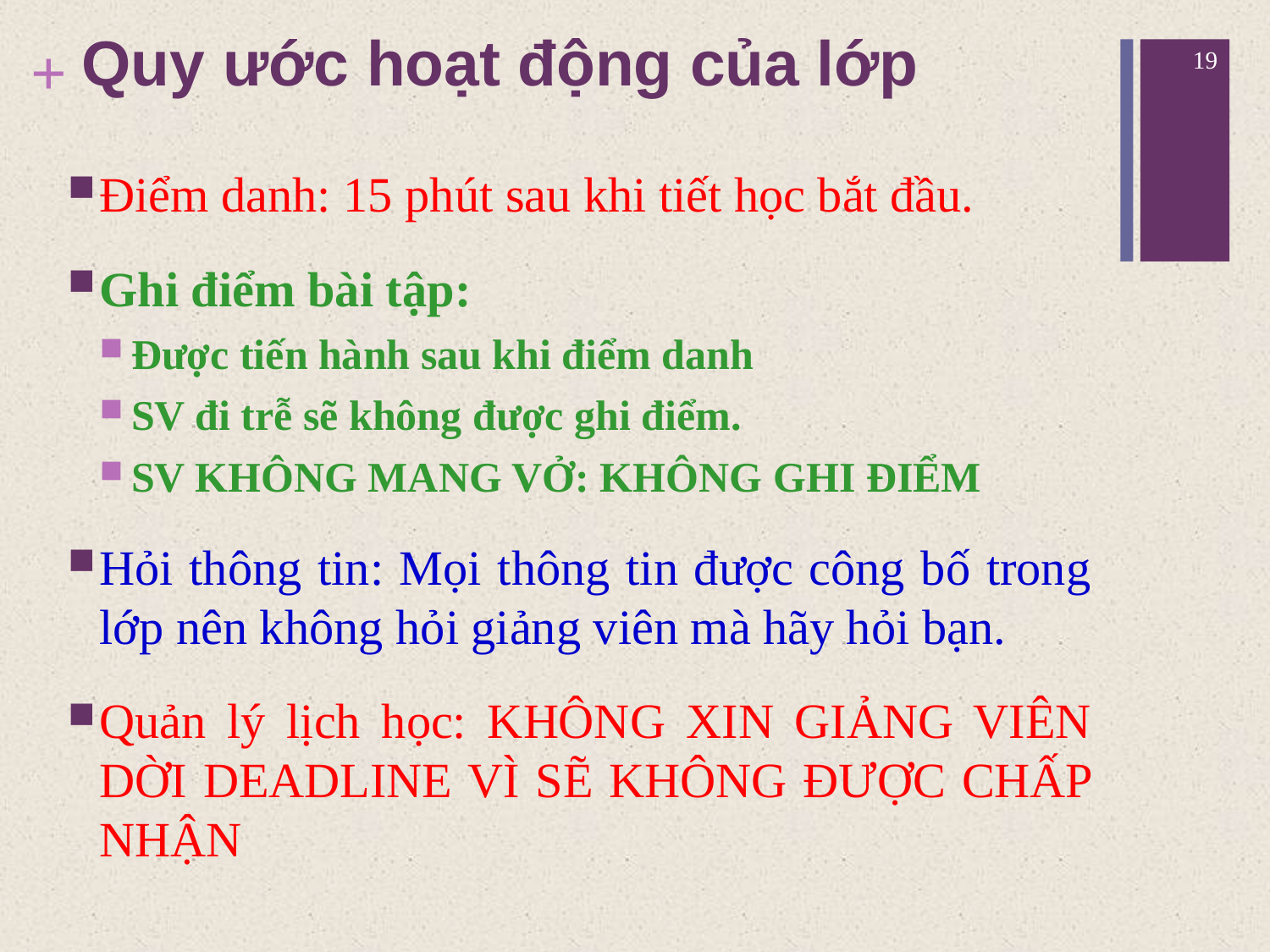

# Quy ước hoạt động của lớp
19
Điểm danh: 15 phút sau khi tiết học bắt đầu.
Ghi điểm bài tập:
Được tiến hành sau khi điểm danh
SV đi trễ sẽ không được ghi điểm.
SV KHÔNG MANG VỞ: KHÔNG GHI ĐIỂM
Hỏi thông tin: Mọi thông tin được công bố trong lớp nên không hỏi giảng viên mà hãy hỏi bạn.
Quản lý lịch học: KHÔNG XIN GIẢNG VIÊN DỜI DEADLINE VÌ SẼ KHÔNG ĐƯỢC CHẤP NHẬN